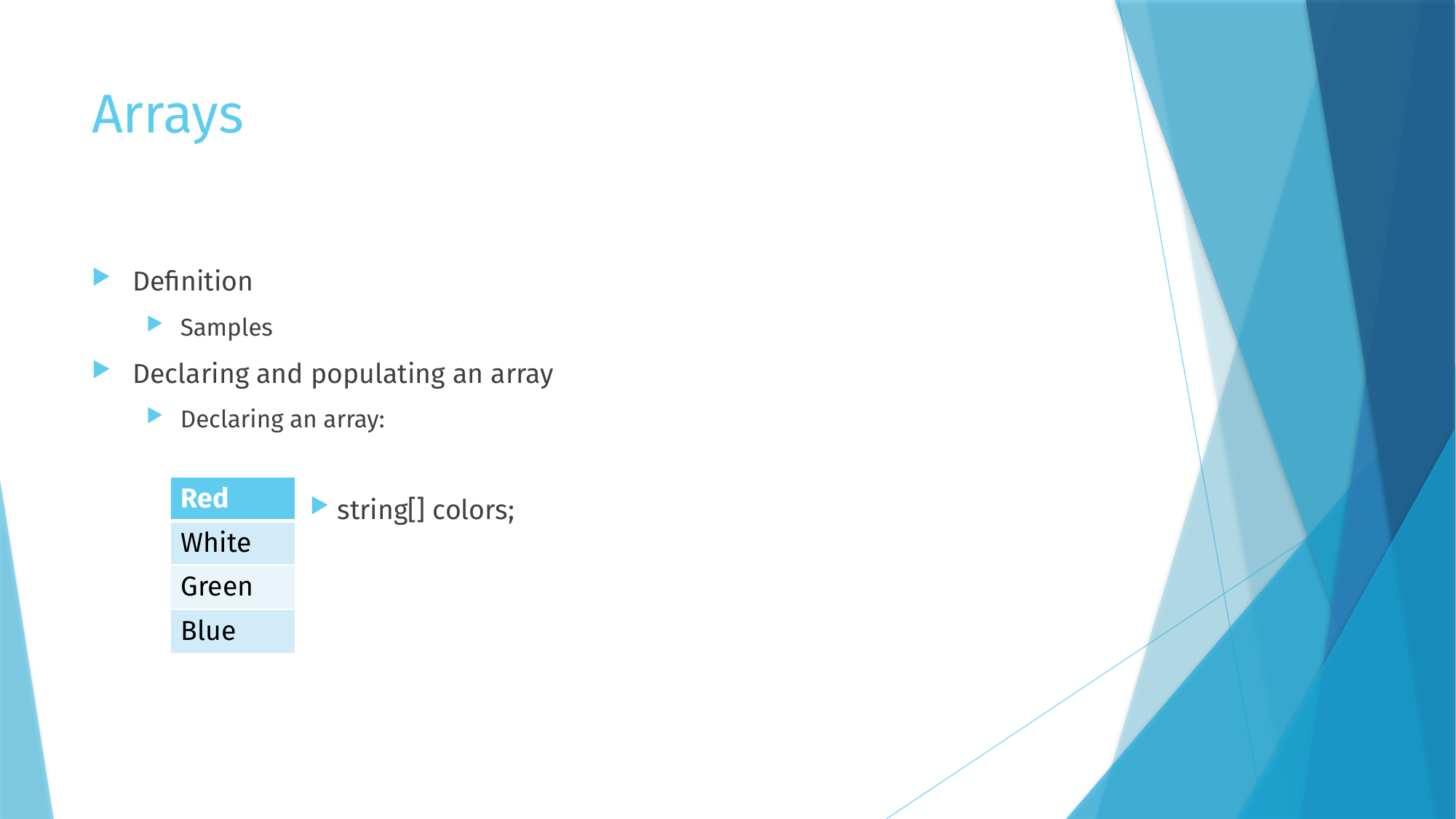

# Arrays
Definition
Samples
Declaring and populating an array
Declaring an array:

string[] colors;

| Red |
| --- |
| White |
| Green |
| Blue |